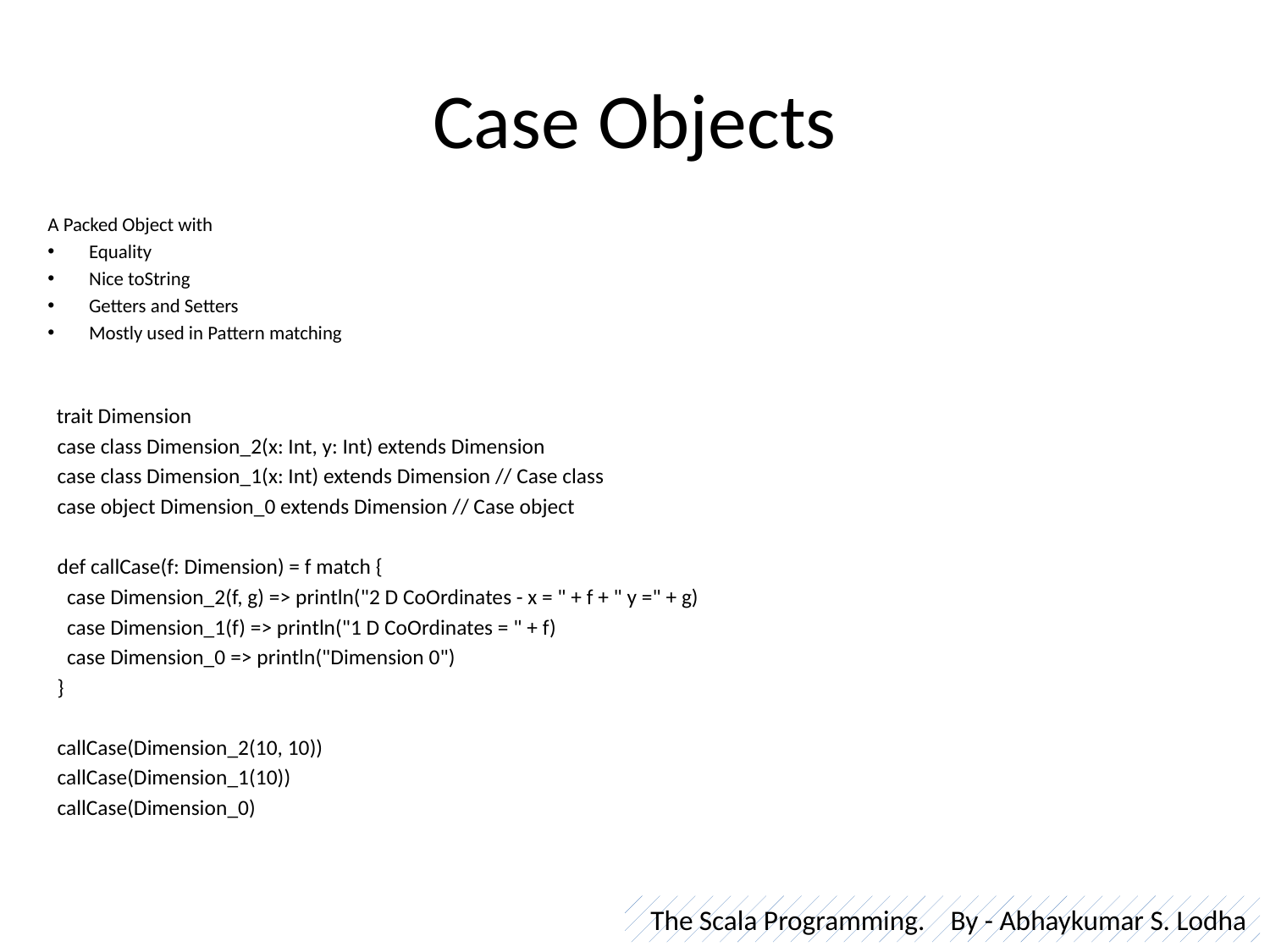

# Case Objects
A Packed Object with
Equality
Nice toString
Getters and Setters
Mostly used in Pattern matching

  trait Dimension
  case class Dimension_2(x: Int, y: Int) extends Dimension
  case class Dimension_1(x: Int) extends Dimension // Case class
  case object Dimension_0 extends Dimension // Case object

  def callCase(f: Dimension) = f match {
    case Dimension_2(f, g) => println("2 D CoOrdinates - x = " + f + " y =" + g)
    case Dimension_1(f) => println("1 D CoOrdinates = " + f)
    case Dimension_0 => println("Dimension 0")
  }

  callCase(Dimension_2(10, 10))
  callCase(Dimension_1(10))
  callCase(Dimension_0)